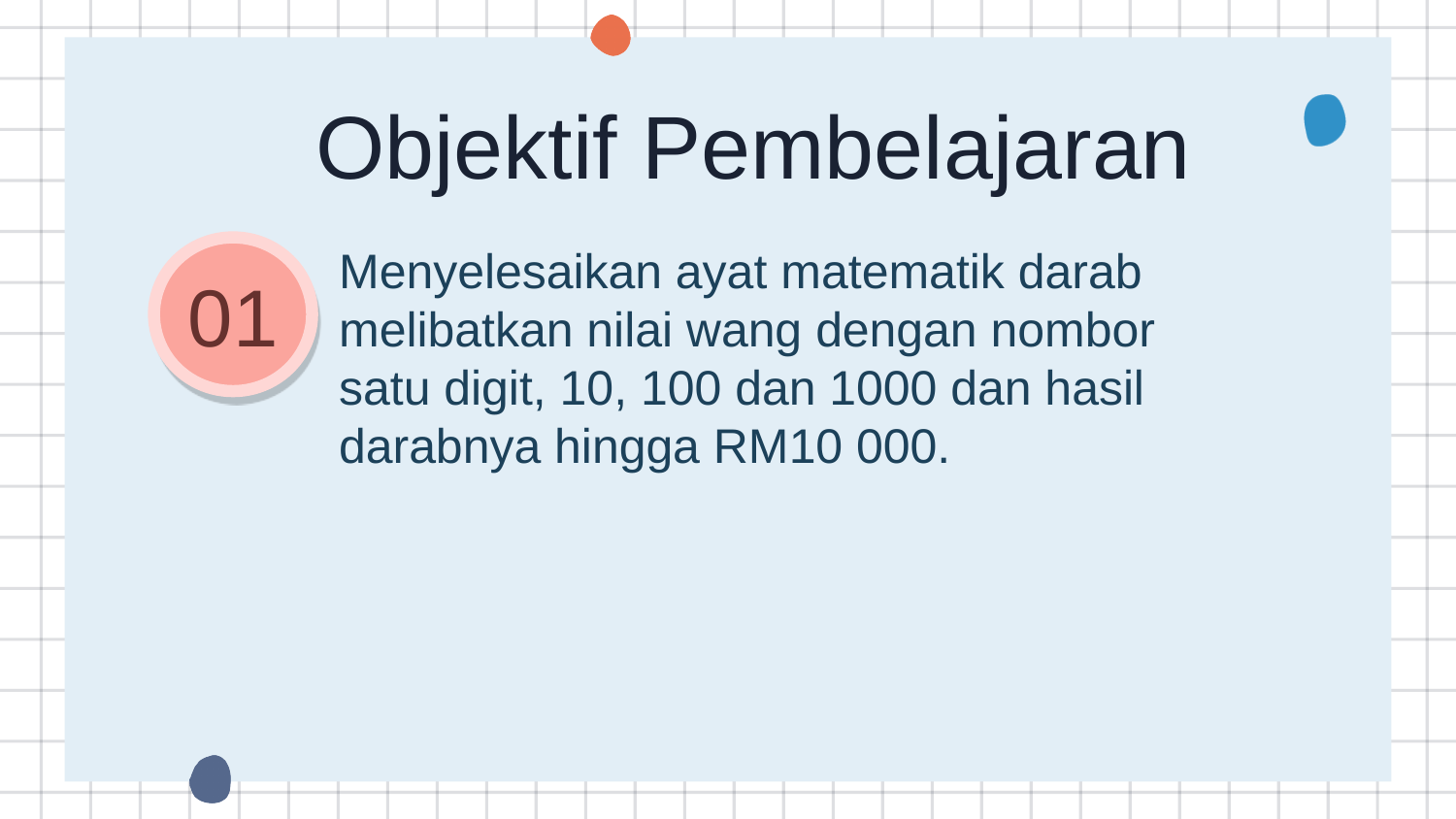

# Objektif Pembelajaran
Menyelesaikan ayat matematik darab melibatkan nilai wang dengan nombor satu digit, 10, 100 dan 1000 dan hasil darabnya hingga RM10 000.

01